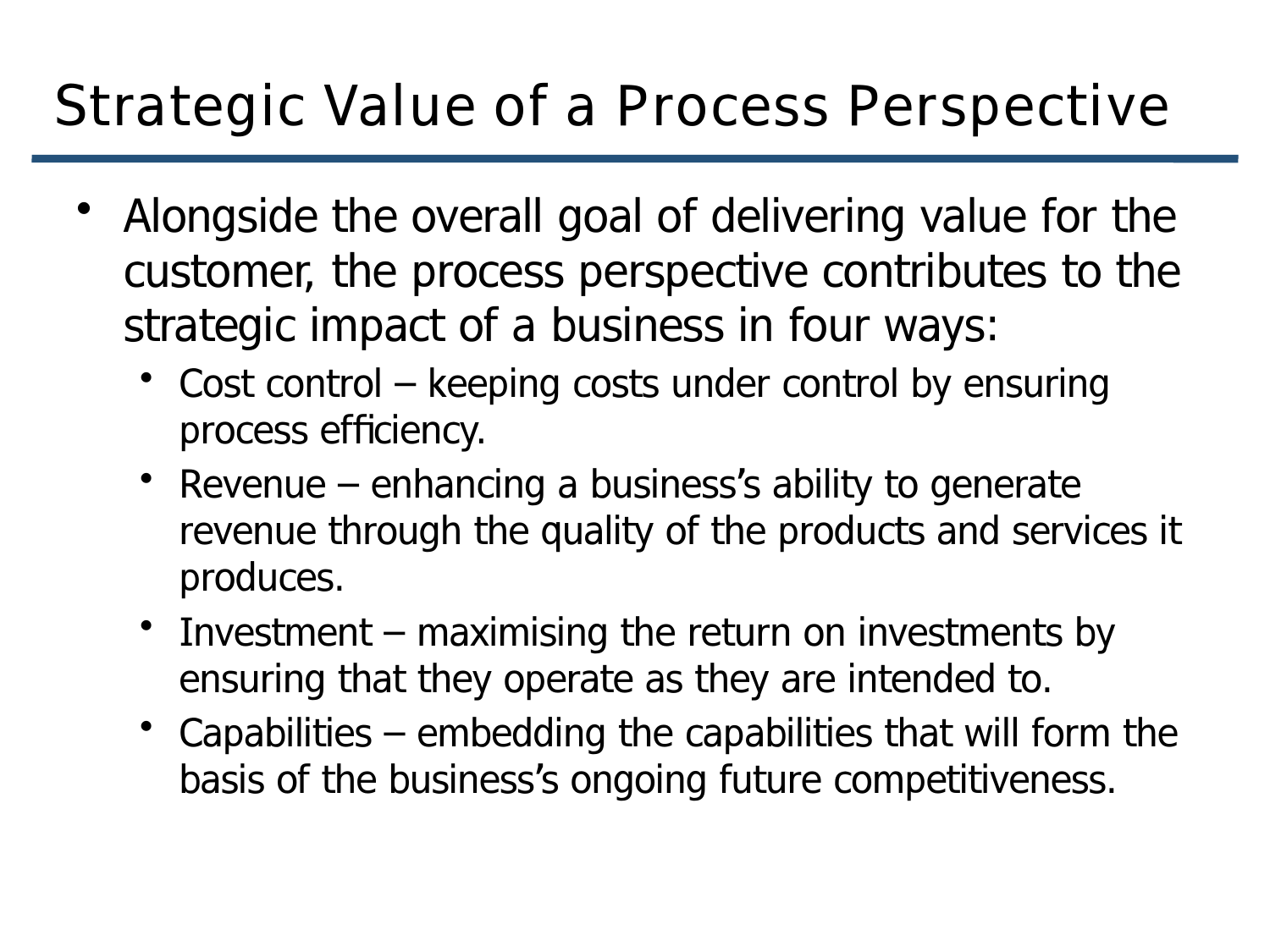

# Strategic Value of a Process Perspective
Alongside the overall goal of delivering value for the customer, the process perspective contributes to the strategic impact of a business in four ways:
Cost control – keeping costs under control by ensuring process efficiency.
Revenue – enhancing a business’s ability to generate revenue through the quality of the products and services it produces.
Investment – maximising the return on investments by ensuring that they operate as they are intended to.
Capabilities – embedding the capabilities that will form the basis of the business’s ongoing future competitiveness.